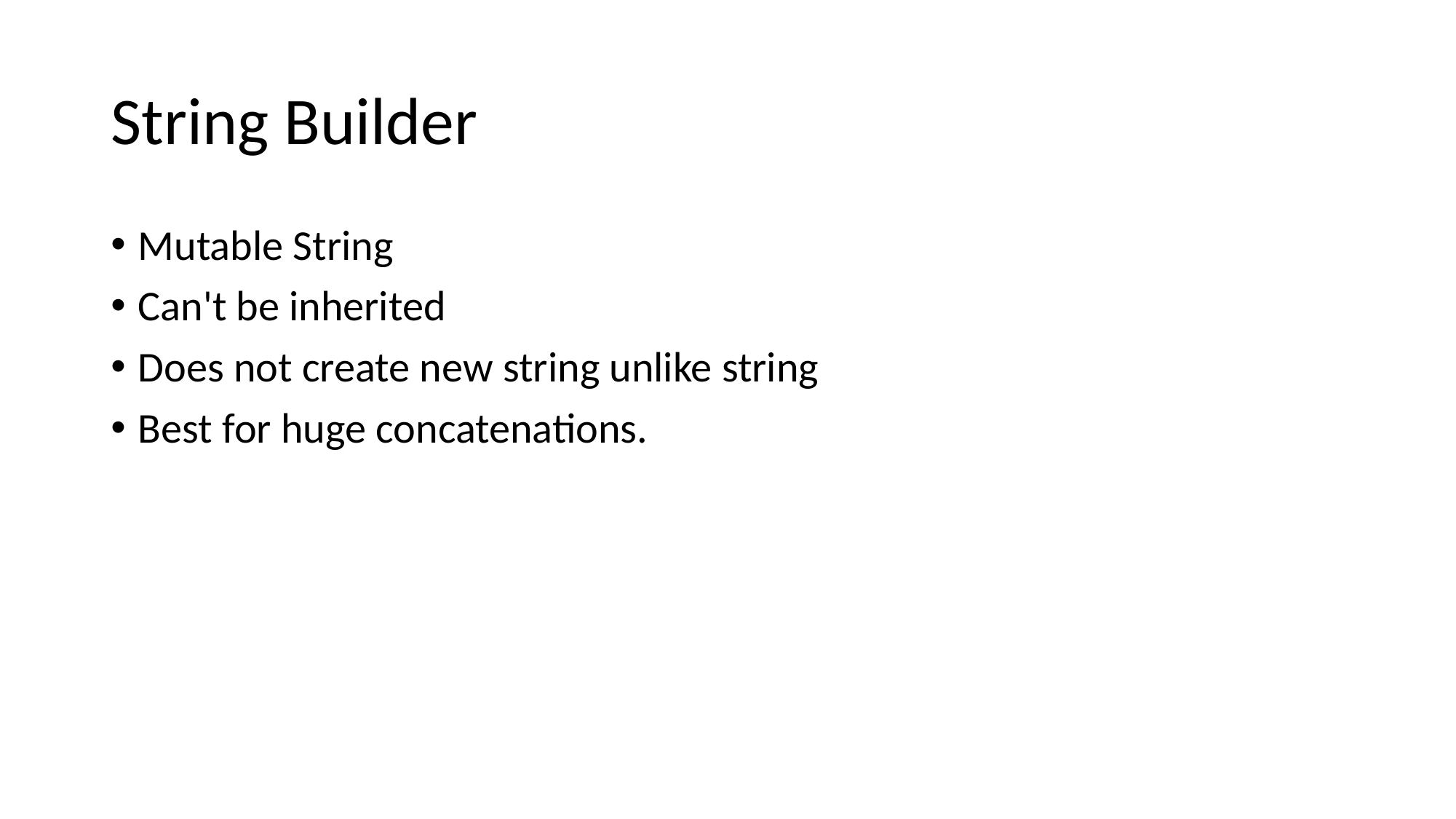

# String Builder
Mutable String
Can't be inherited
Does not create new string unlike string
Best for huge concatenations.